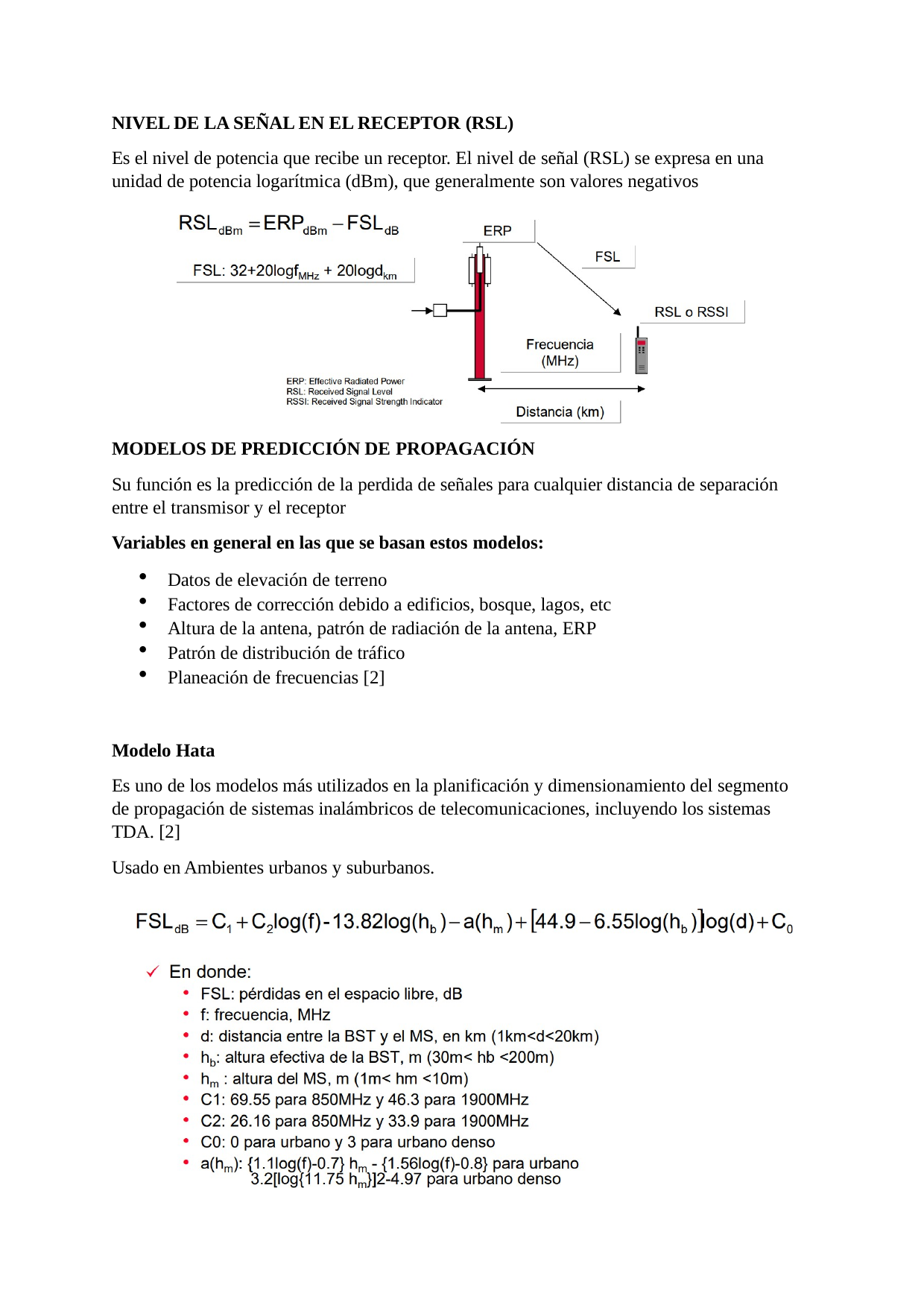

NIVEL DE LA SEÑAL EN EL RECEPTOR (RSL)
Es el nivel de potencia que recibe un receptor. El nivel de señal (RSL) se expresa en una  unidad de potencia logarítmica (dBm), que generalmente son valores negativos

MODELOS DE PREDICCIÓN DE PROPAGACIÓN
Su función es la predicción de la perdida de señales para cualquier distancia de separación  entre el transmisor y el receptor
Variables en general en las que se basan estos modelos:
Datos de elevación de terreno
Factores de corrección debido a edificios, bosque, lagos, etc
Altura de la antena, patrón de radiación de la antena, ERP
Patrón de distribución de tráfico
Planeación de frecuencias [2]

Modelo Hata
Es uno de los modelos más utilizados en la planificación y dimensionamiento del segmento  de propagación de sistemas inalámbricos de telecomunicaciones, incluyendo los sistemas  TDA. [2]
Usado en Ambientes urbanos y suburbanos.